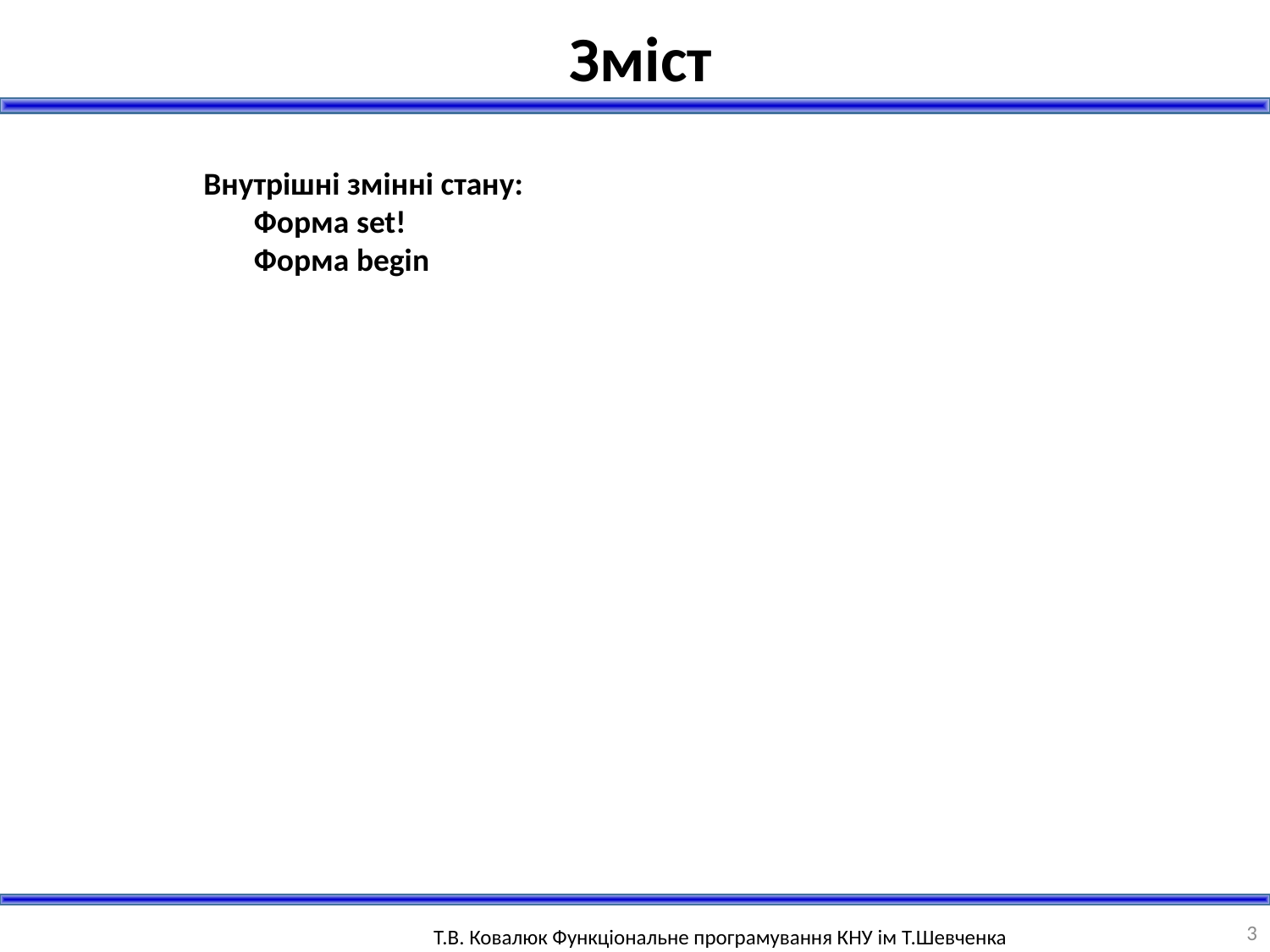

Зміст

Внутрішні змінні стану:
       Форма set!
       Форма begin

3